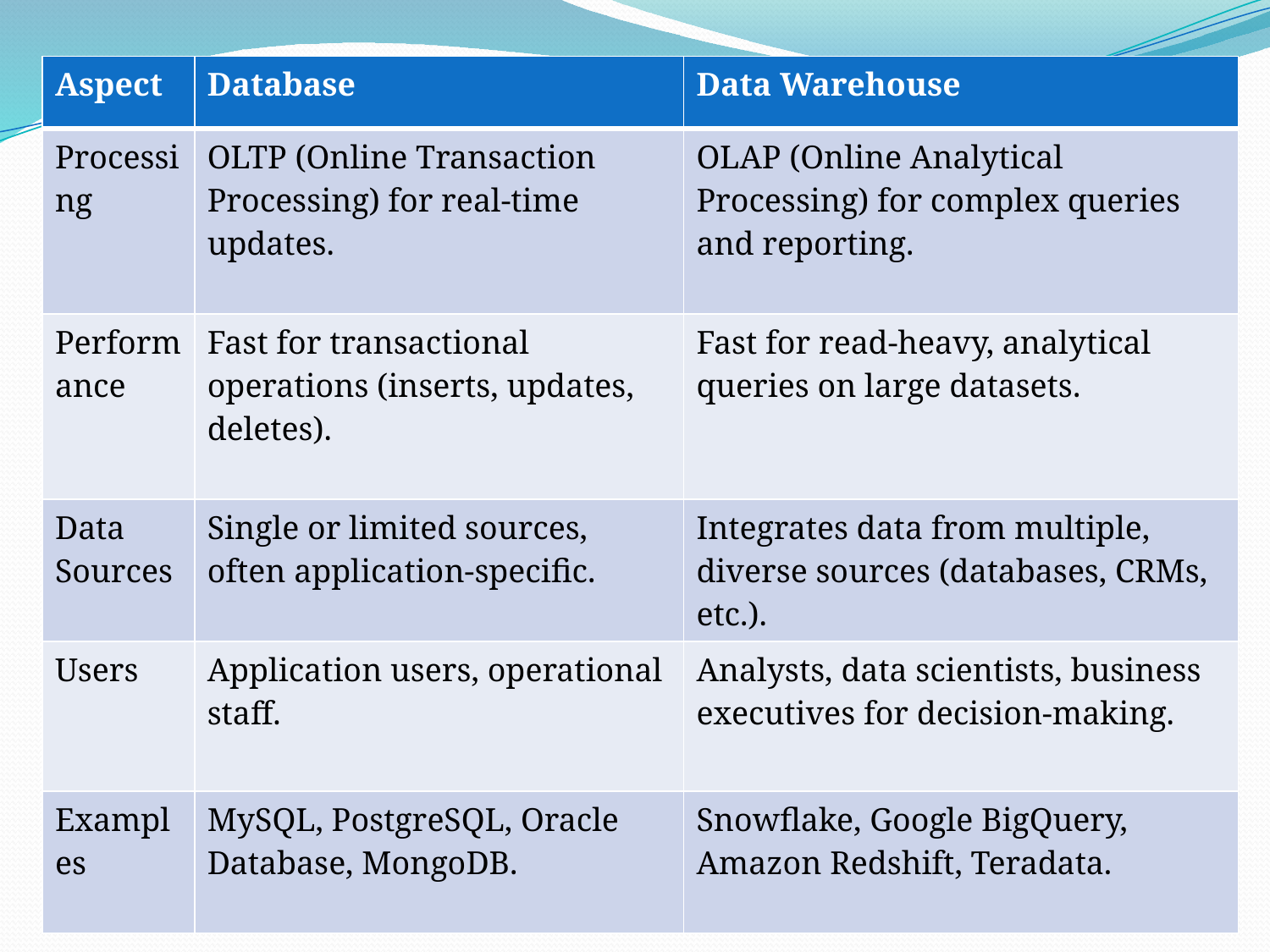

| Aspect | Database | Data Warehouse |
| --- | --- | --- |
| Processing | OLTP (Online Transaction Processing) for real-time updates. | OLAP (Online Analytical Processing) for complex queries and reporting. |
| Performance | Fast for transactional operations (inserts, updates, deletes). | Fast for read-heavy, analytical queries on large datasets. |
| Data Sources | Single or limited sources, often application-specific. | Integrates data from multiple, diverse sources (databases, CRMs, etc.). |
| Users | Application users, operational staff. | Analysts, data scientists, business executives for decision-making. |
| Examples | MySQL, PostgreSQL, Oracle Database, MongoDB. | Snowflake, Google BigQuery, Amazon Redshift, Teradata. |